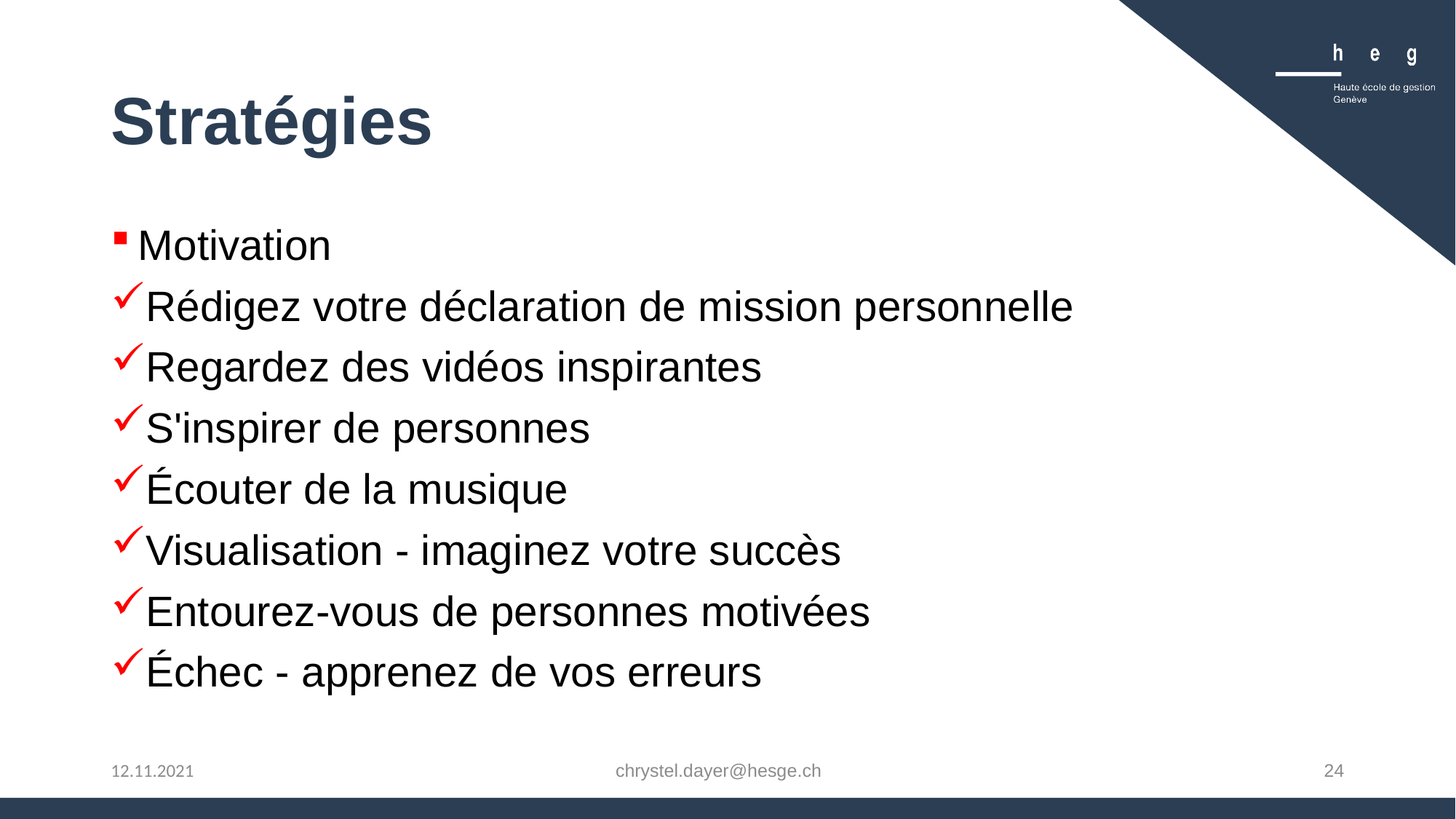

# Stratégies
Motivation
Rédigez votre déclaration de mission personnelle
Regardez des vidéos inspirantes
S'inspirer de personnes
Écouter de la musique
Visualisation - imaginez votre succès
Entourez-vous de personnes motivées
Échec - apprenez de vos erreurs

chrystel.dayer@hesge.ch
24